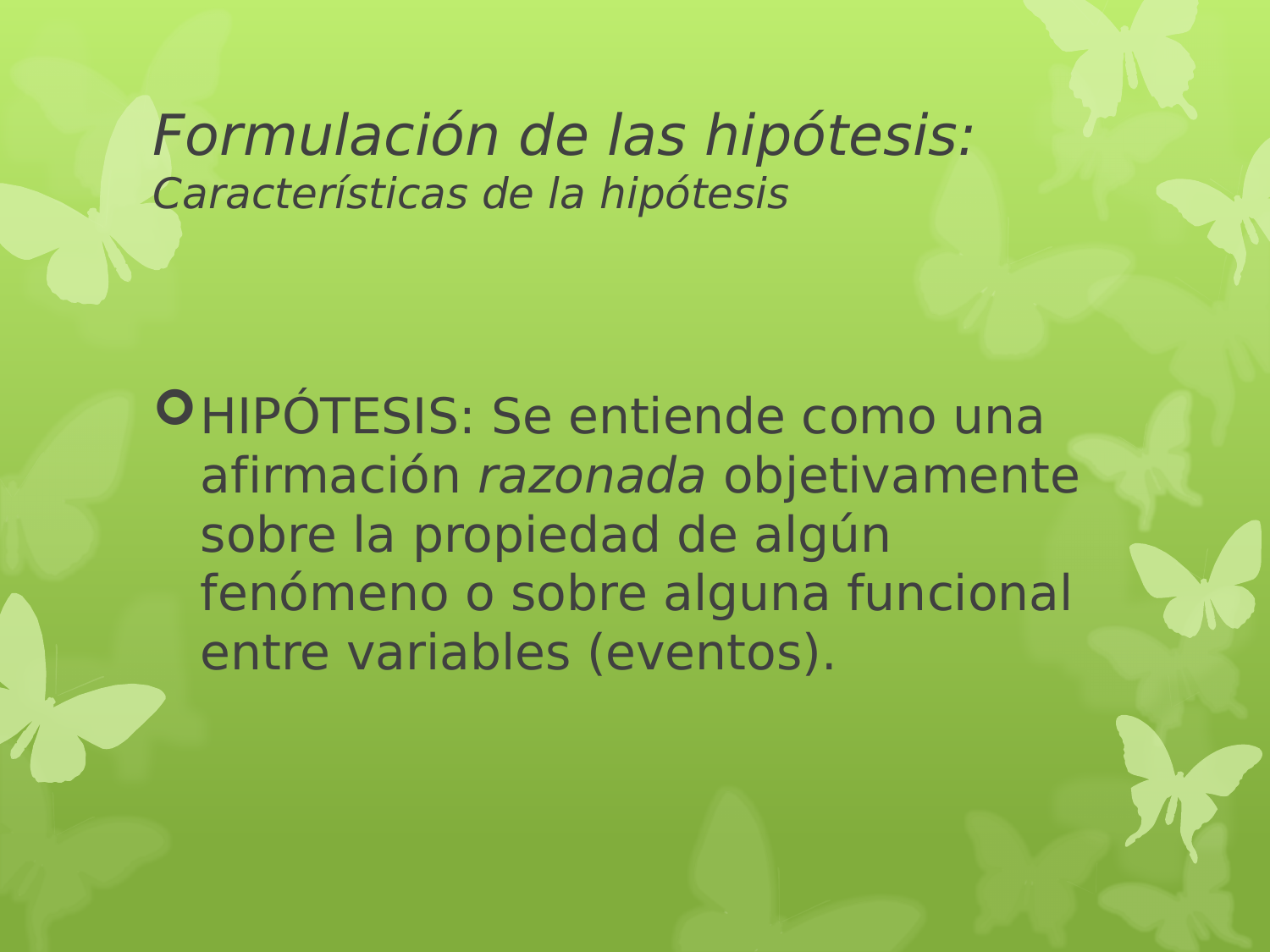

# Formulación de las hipótesis: Características de la hipótesis
HIPÓTESIS: Se entiende como una afirmación razonada objetivamente sobre la propiedad de algún fenómeno o sobre alguna funcional entre variables (eventos).